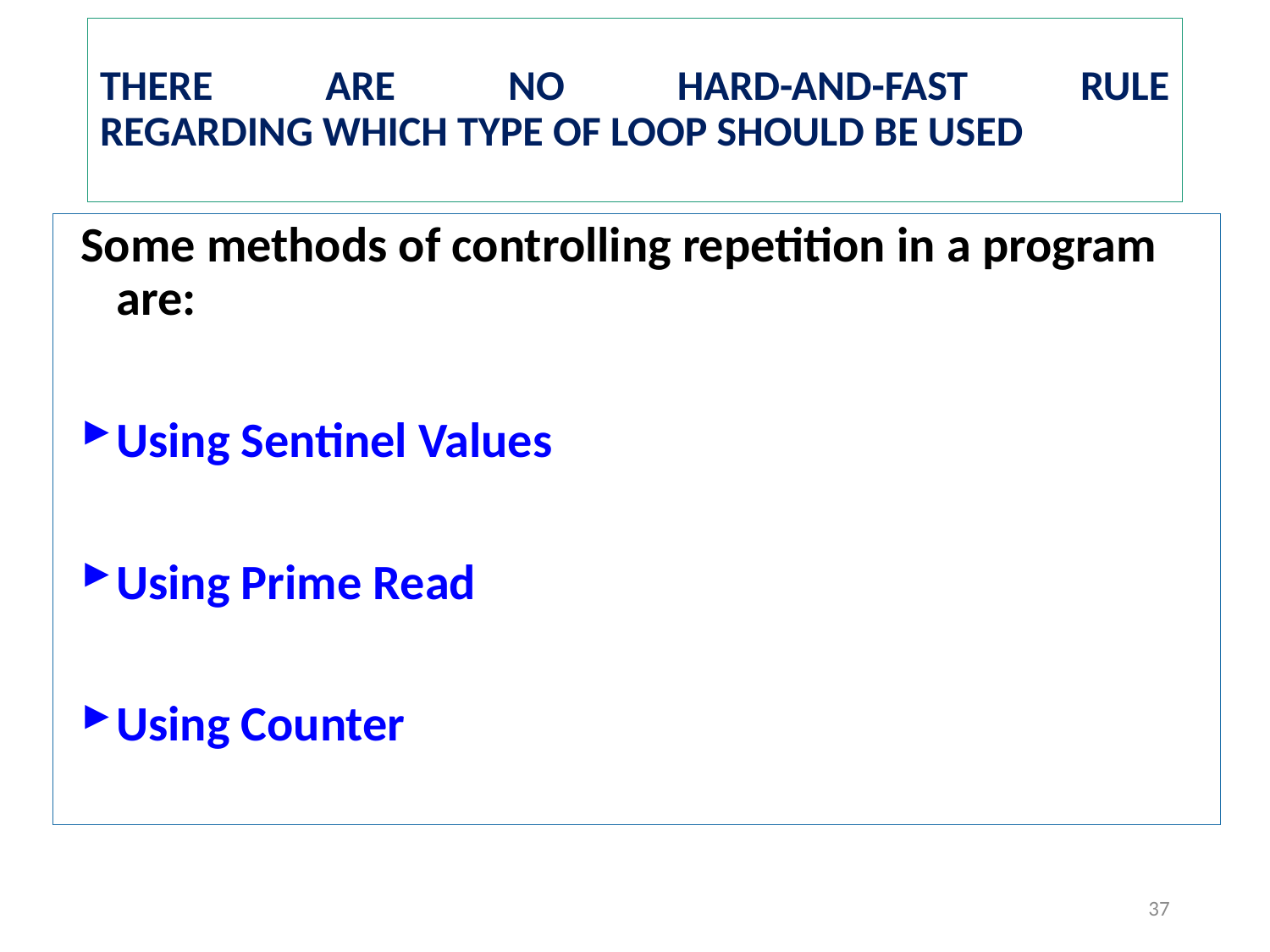

# THERE ARE NO HARD-AND-FAST RULE REGARDING WHICH TYPE OF LOOP SHOULD BE USED
Some methods of controlling repetition in a program are:

Using Sentinel Values

Using Prime Read

Using Counter
37